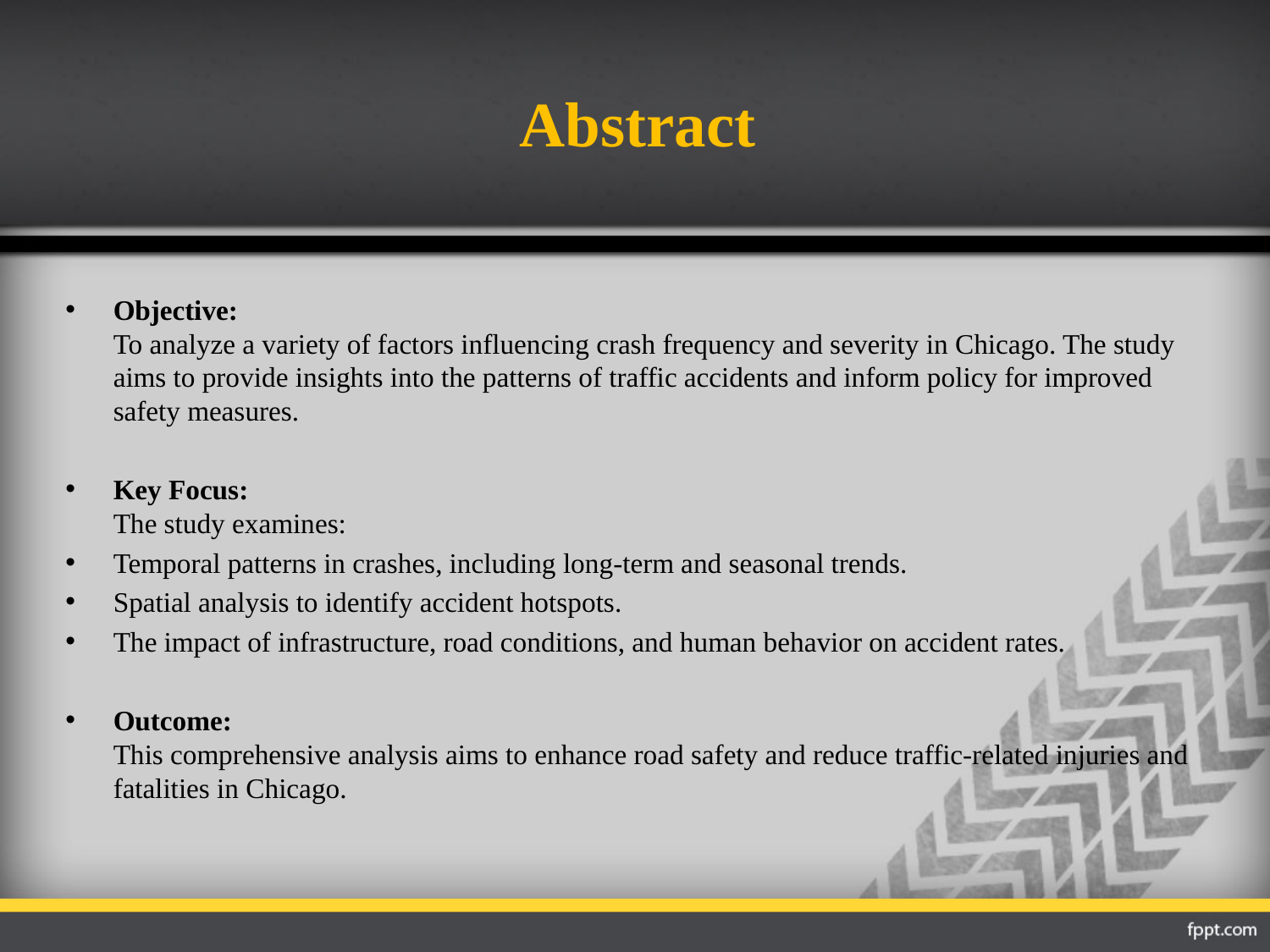

# Abstract
Objective:
To analyze a variety of factors influencing crash frequency and severity in Chicago. The study aims to provide insights into the patterns of traffic accidents and inform policy for improved safety measures.

Key Focus:
The study examines:
Temporal patterns in crashes, including long-term and seasonal trends.
Spatial analysis to identify accident hotspots.
The impact of infrastructure, road conditions, and human behavior on accident rates.

Outcome:
This comprehensive analysis aims to enhance road safety and reduce traffic-related injuries and fatalities in Chicago.